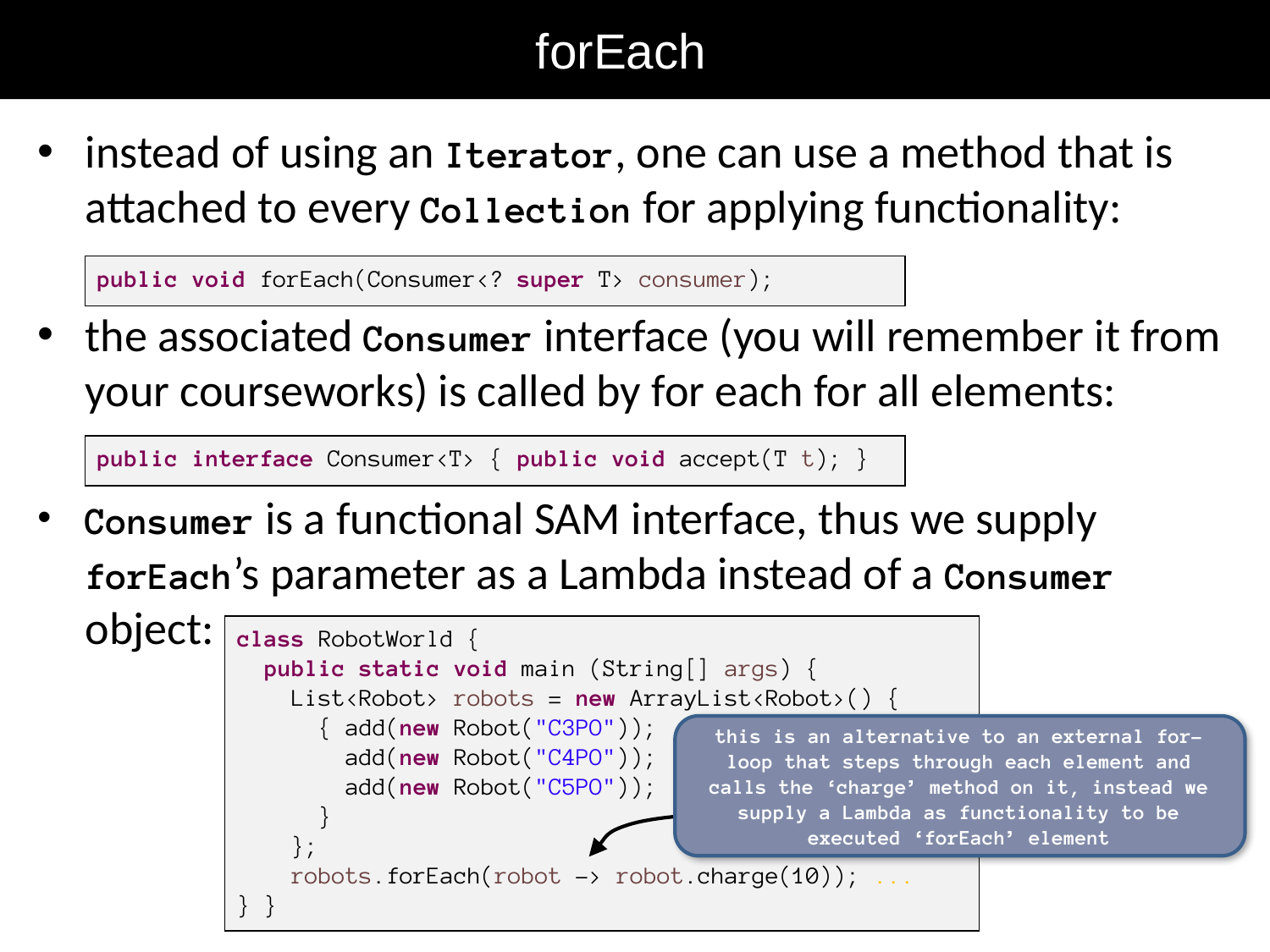

# forEach
instead of using an Iterator, one can use a method that is attached to every Collection for applying functionality:

the associated Consumer interface (you will remember it from your courseworks) is called by for each for all elements:

Consumer is a functional SAM interface, thus we supply forEach’s parameter as a Lambda instead of a Consumer object:
public void forEach(Consumer<? super T> consumer);

public interface Consumer<T> { public void accept(T t); }
class RobotWorld {
  public static void main (String[] args) {
    List<Robot> robots = new ArrayList<Robot>() {
      { add(new Robot("C3PO"));
        add(new Robot("C4PO"));
        add(new Robot("C5PO"));
      }
    };
    robots.forEach(robot -> robot.charge(10)); ...
} }
this is an alternative to an external for-loop that steps through each element and calls the ‘charge’ method on it, instead we supply a Lambda as functionality to be executed ‘forEach’ element